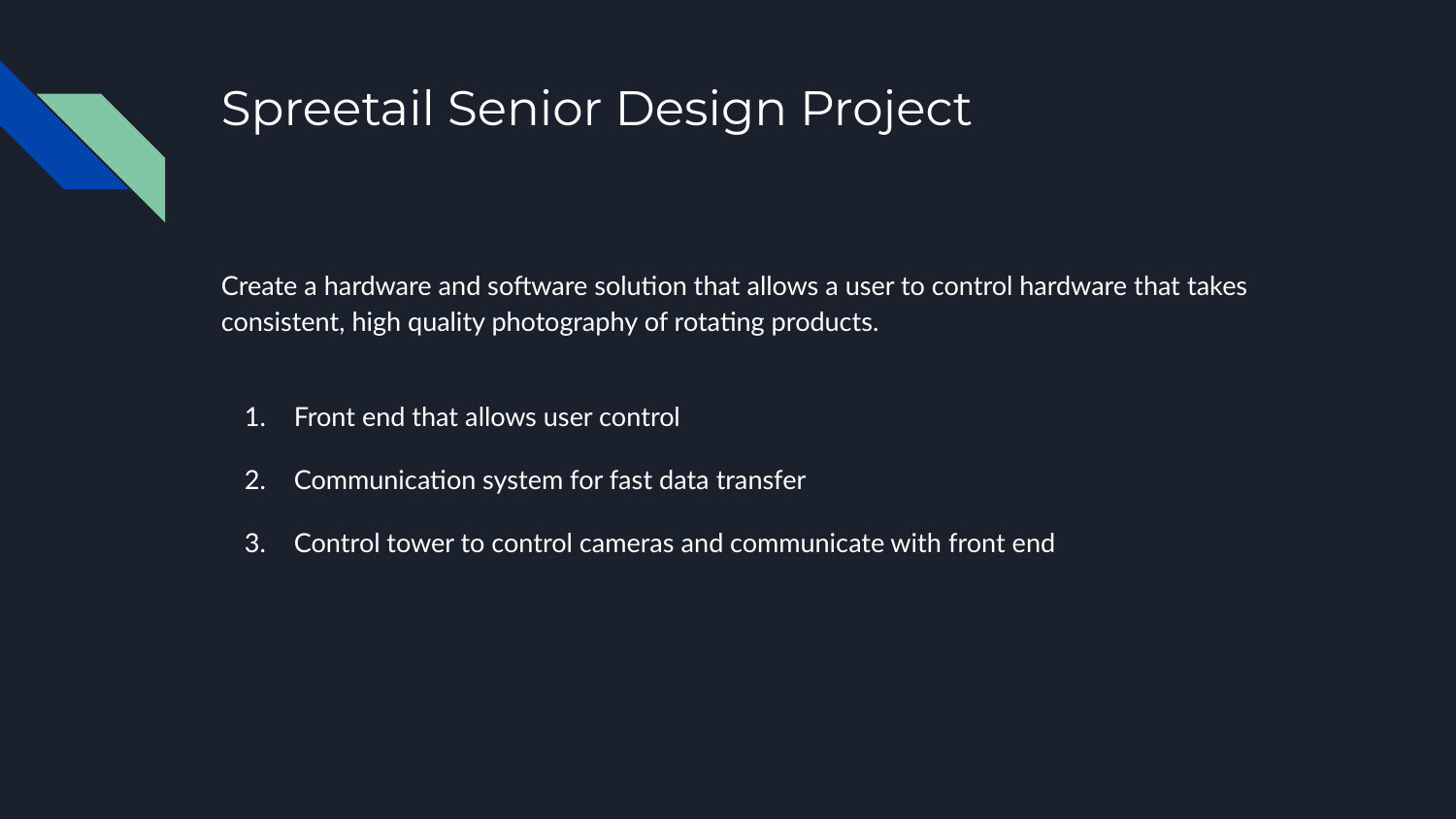

# Spreetail Senior Design Project
Create a hardware and software solution that allows a user to control hardware that takes consistent, high quality photography of rotating products.
Front end that allows user control
Communication system for fast data transfer
Control tower to control cameras and communicate with front end